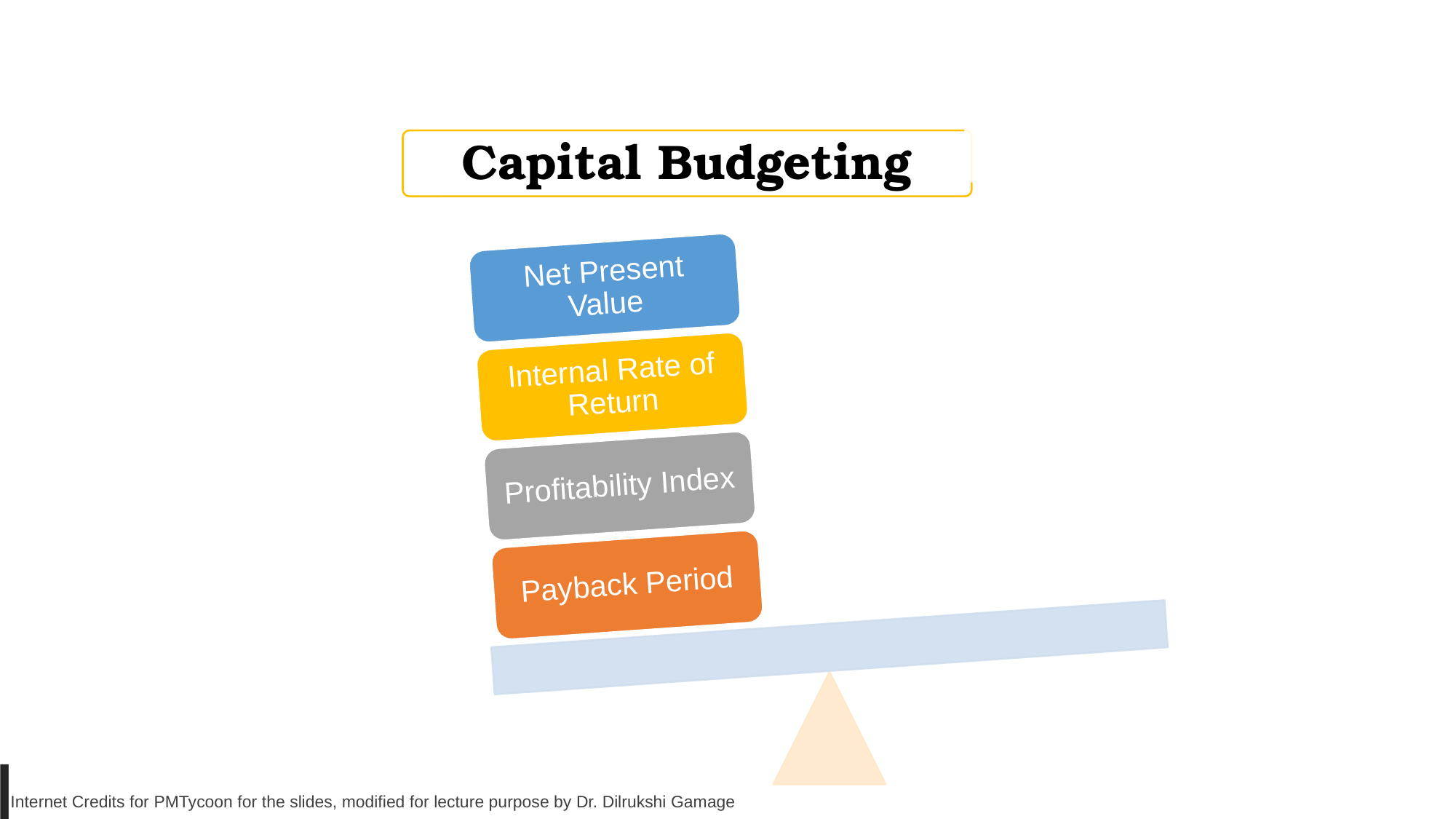

Capital Budgeting

Net Present Value

Internal Rate of Return

Profitability Index

Payback Period

Internet Credits for PMTycoon for the slides, modified for lecture purpose by Dr. Dilrukshi Gamage